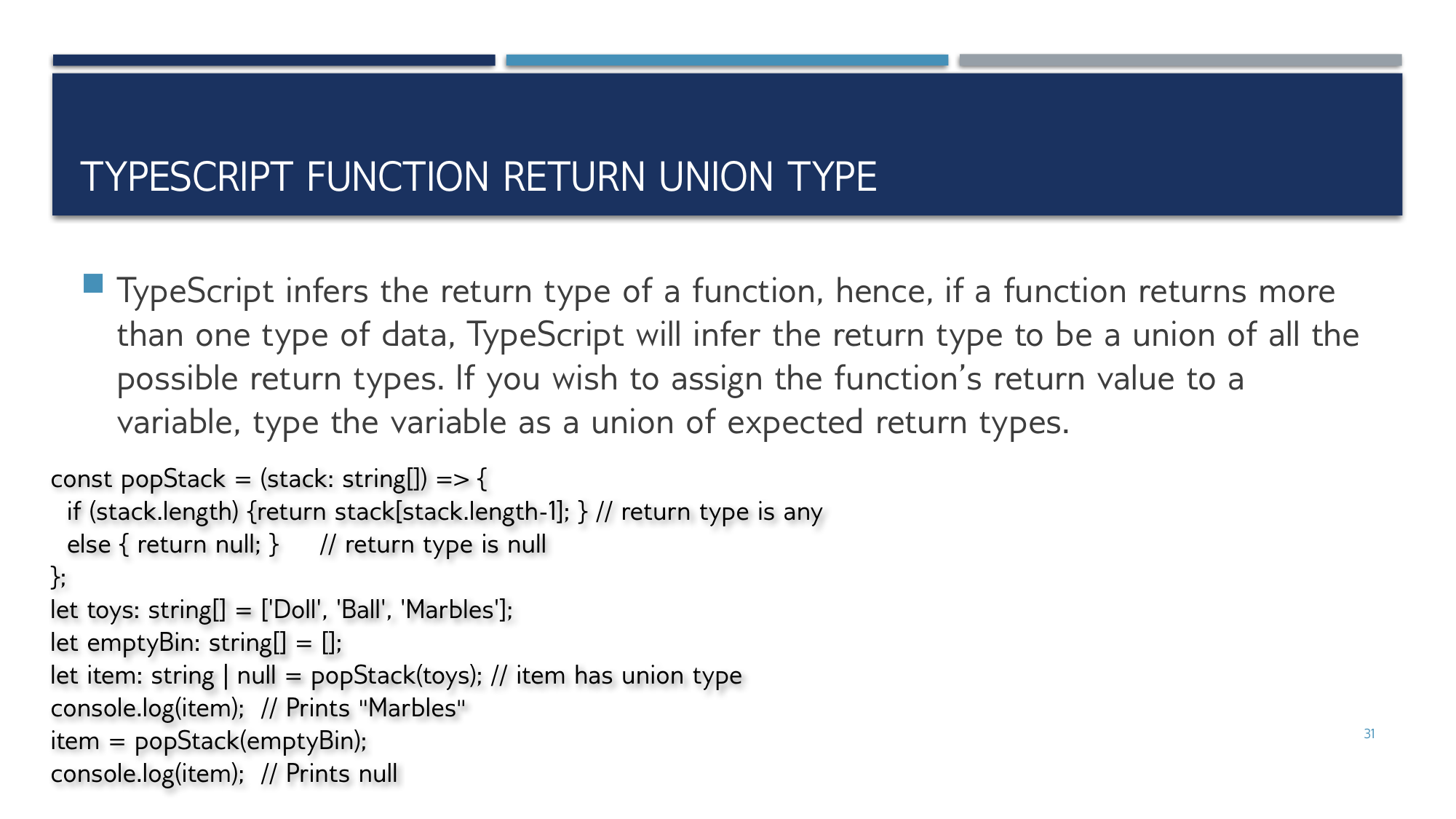

# TypeScript Function Return Union Type
TypeScript infers the return type of a function, hence, if a function returns more than one type of data, TypeScript will infer the return type to be a union of all the possible return types. If you wish to assign the function’s return value to a variable, type the variable as a union of expected return types.
const popStack = (stack: string[]) => {
  if (stack.length) {return stack[stack.length-1]; } // return type is any
  else { return null; }     // return type is null
};
let toys: string[] = ['Doll', 'Ball', 'Marbles'];
let emptyBin: string[] = [];
let item: string | null = popStack(toys); // item has union type
console.log(item);  // Prints "Marbles"
item = popStack(emptyBin);
console.log(item);  // Prints null
31